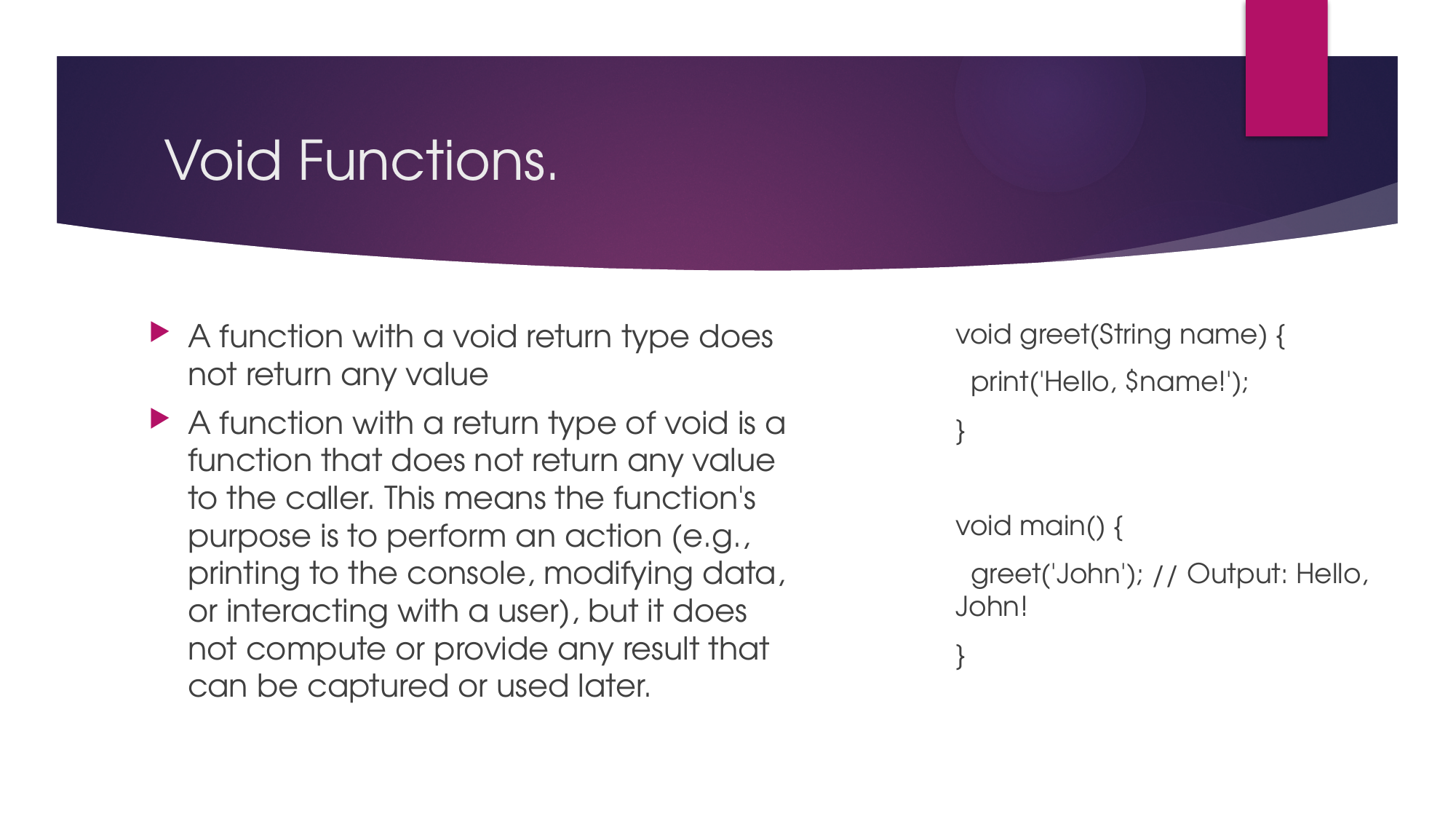

# Void Functions.
A function with a void return type does not return any value
A function with a return type of void is a function that does not return any value to the caller. This means the function's purpose is to perform an action (e.g., printing to the console, modifying data, or interacting with a user), but it does not compute or provide any result that can be captured or used later.

void greet(String name) {
  print('Hello, $name!');
}

void main() {
  greet('John'); // Output: Hello, John!
}